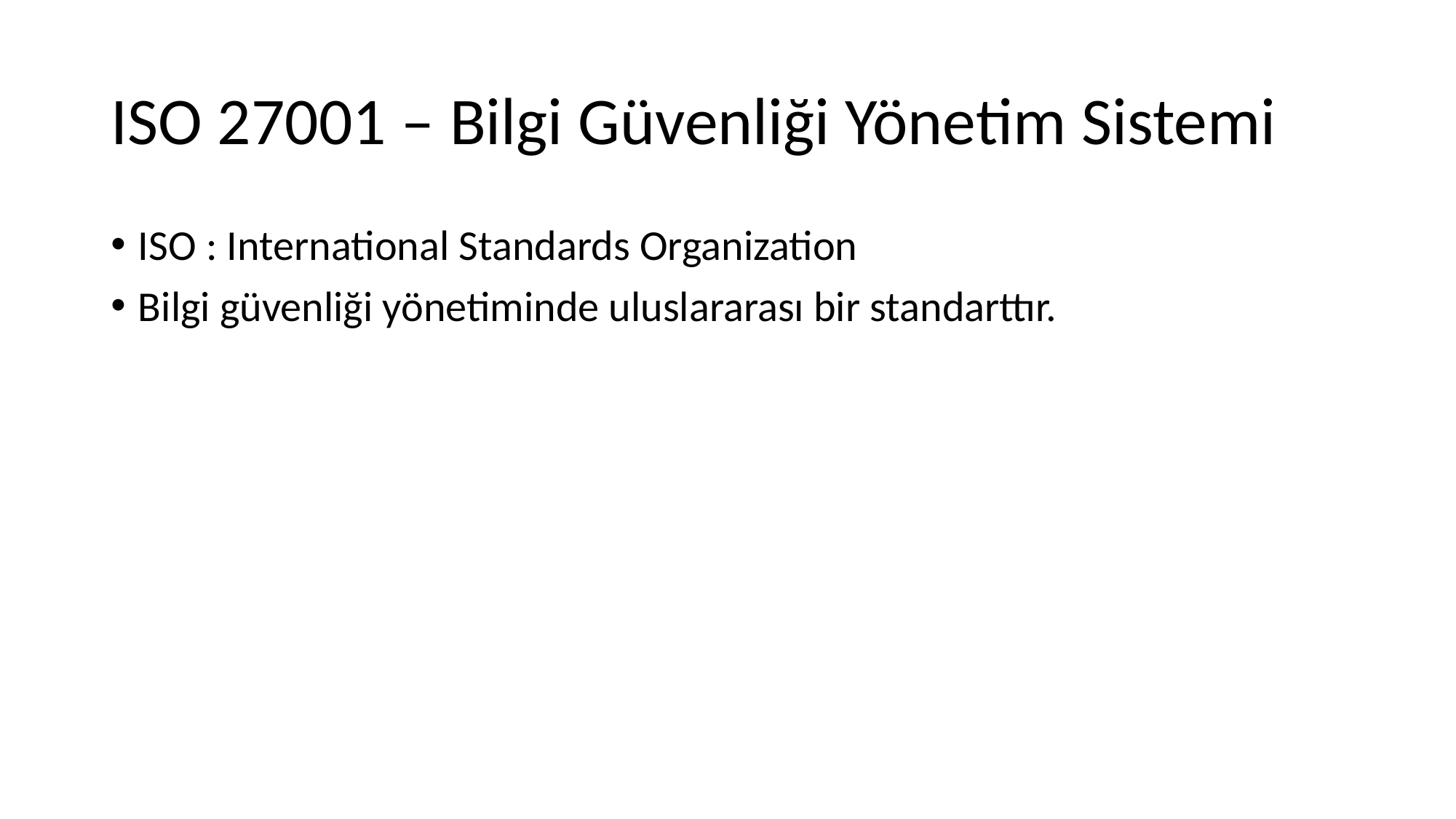

# ISO 27001 – Bilgi Güvenliği Yönetim Sistemi
ISO : International Standards Organization
Bilgi güvenliği yönetiminde uluslararası bir standarttır.